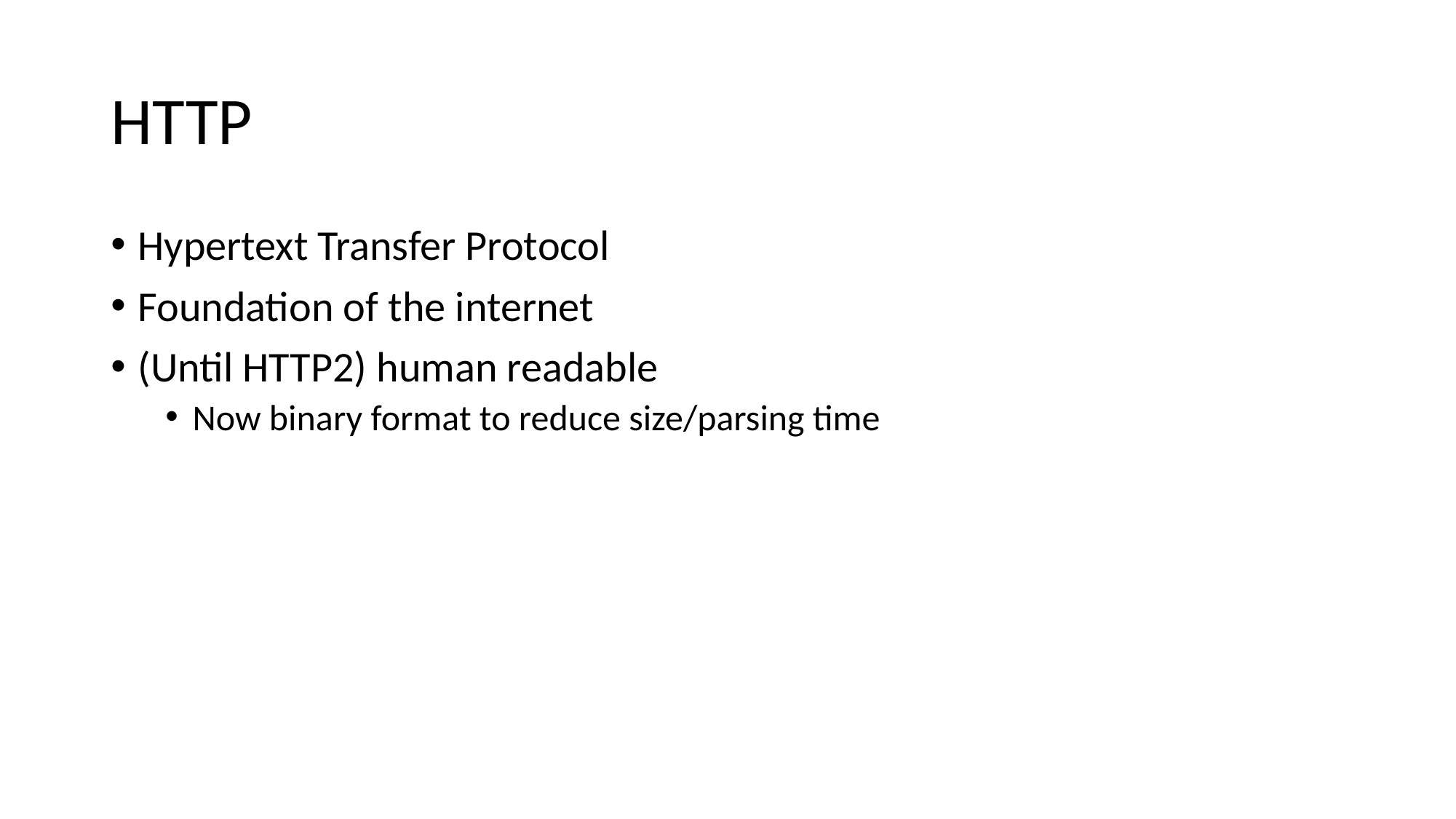

HTTP
Hypertext Transfer Protocol
Foundation of the internet
(Until HTTP2) human readable
Now binary format to reduce size/parsing time